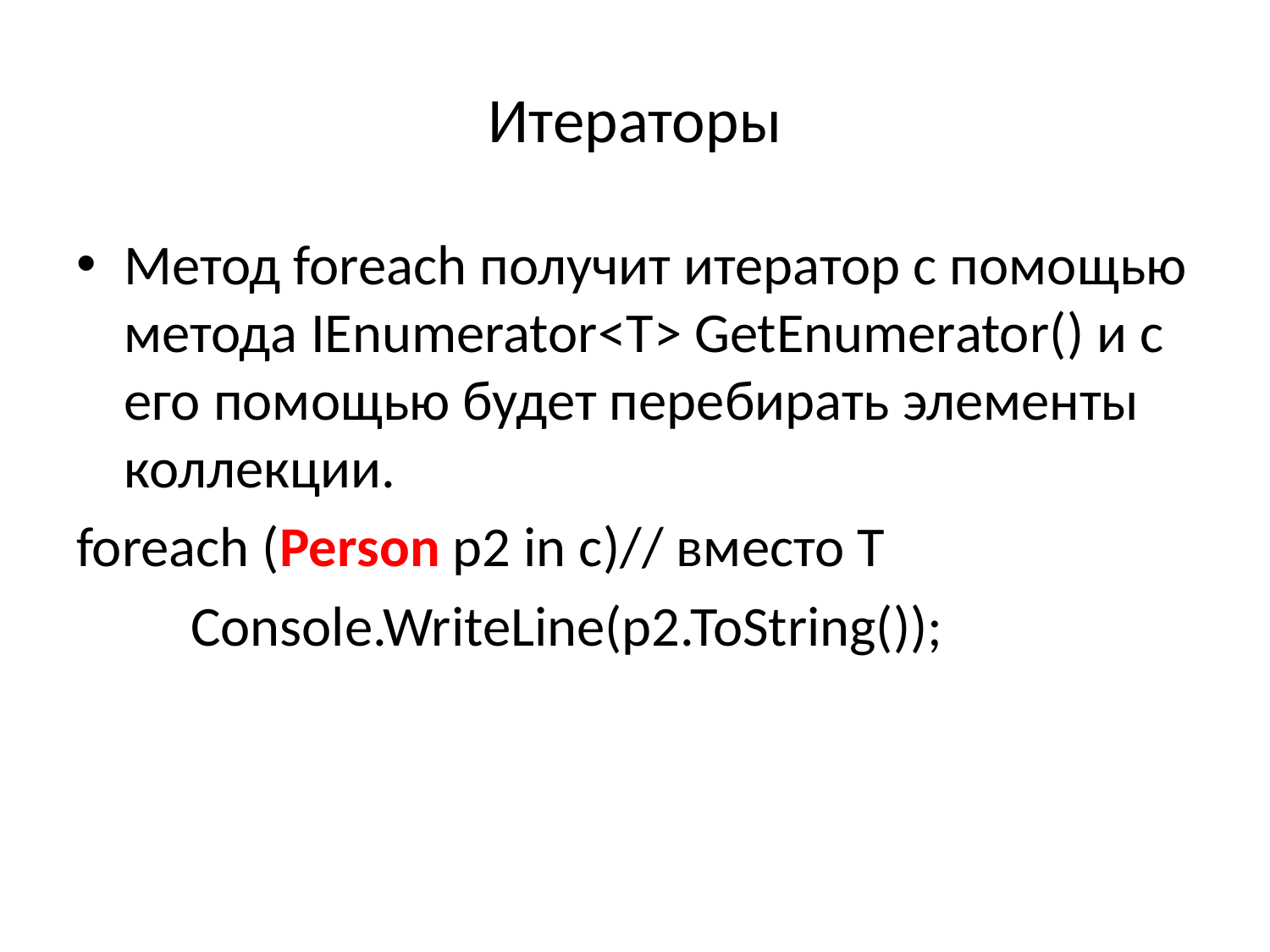

# Итераторы
Метод foreach получит итератор с помощью метода IEnumerator<T> GetEnumerator() и с его помощью будет перебирать элементы коллекции.
foreach (Person p2 in c)// вместо Т
         Console.WriteLine(p2.ToString());